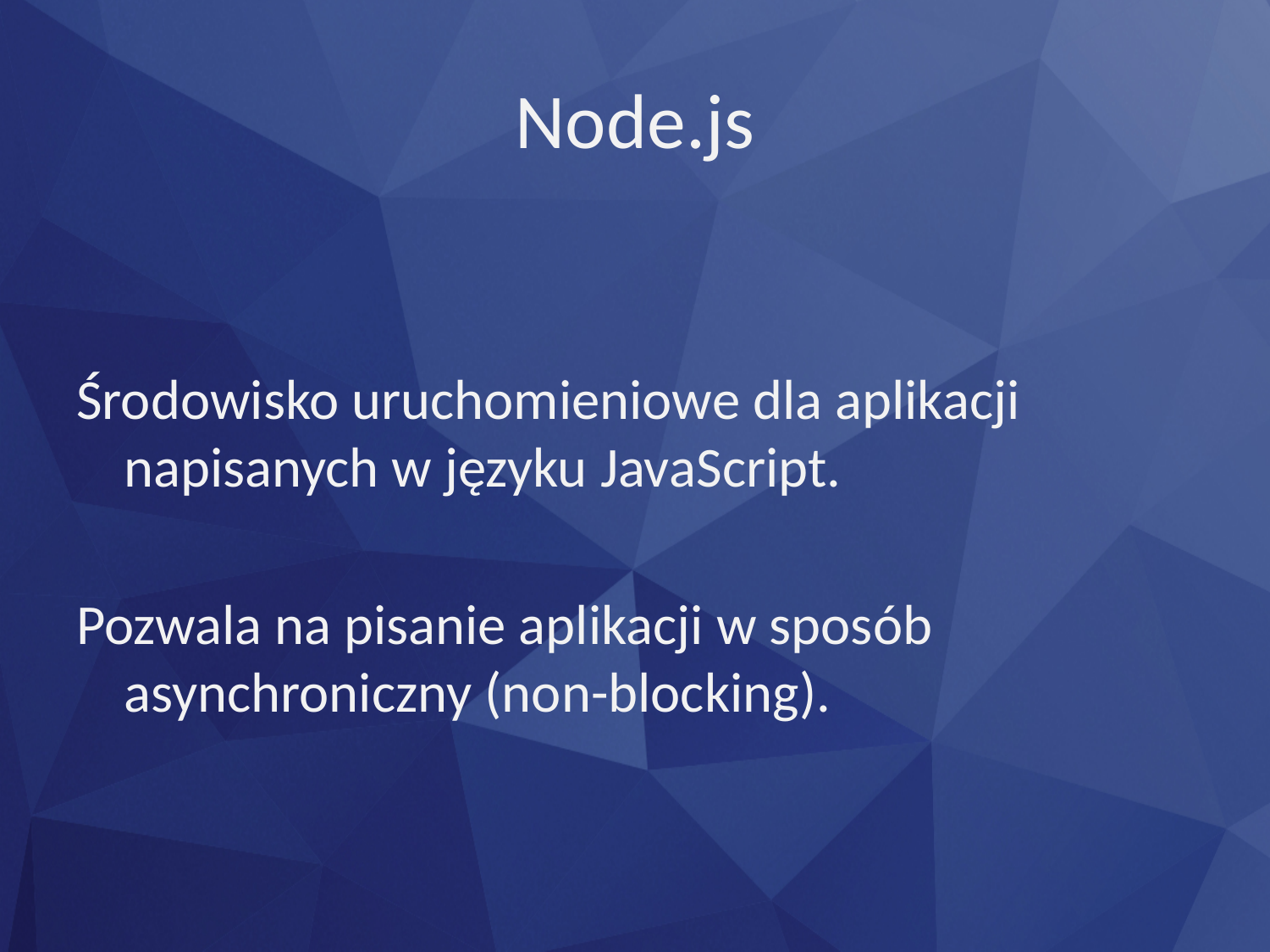

# Node.js
Środowisko uruchomieniowe dla aplikacji napisanych w języku JavaScript.

Pozwala na pisanie aplikacji w sposób asynchroniczny (non-blocking).